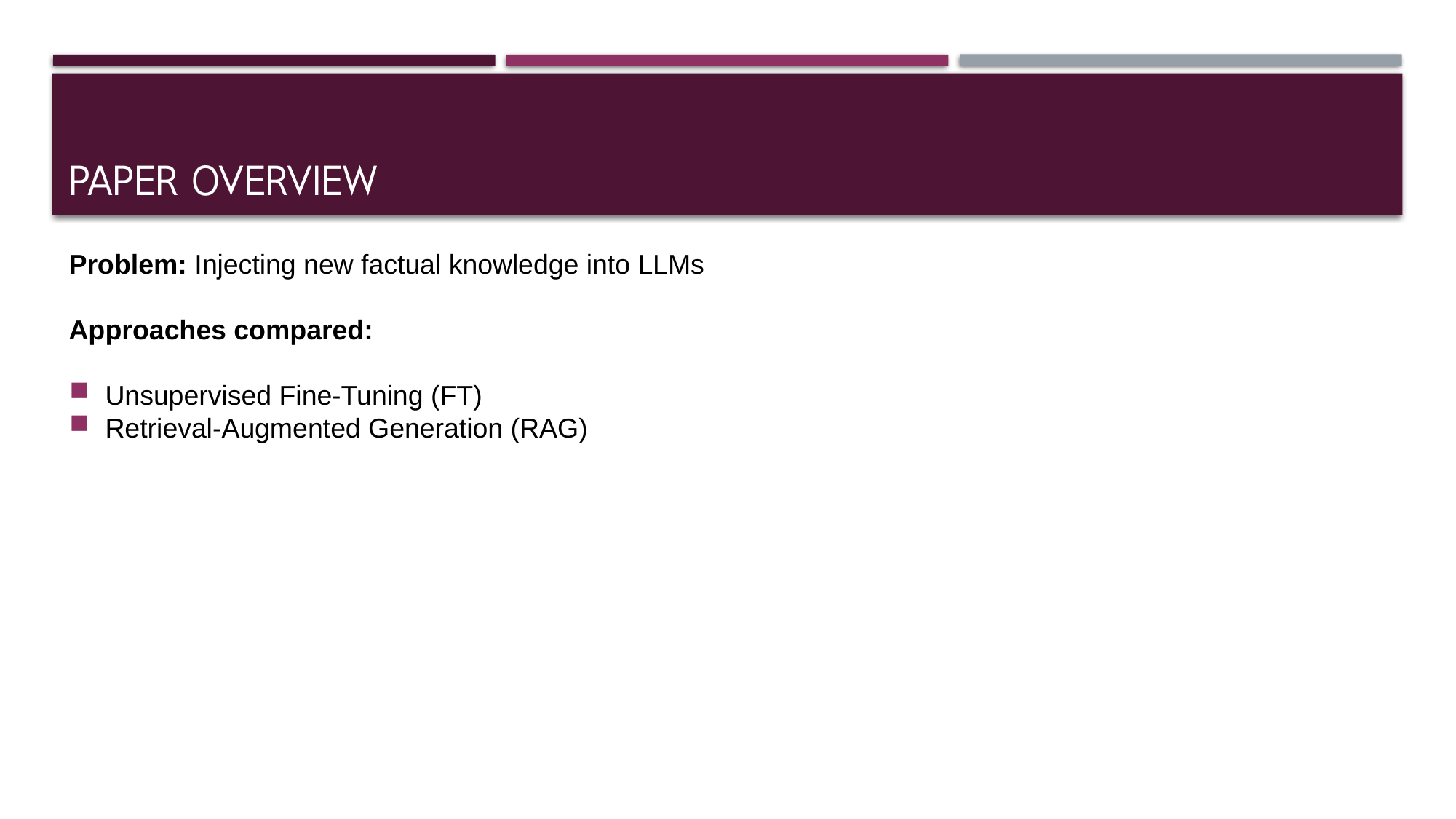

# Paper Overview
Problem: Injecting new factual knowledge into LLMs

Approaches compared:

Unsupervised Fine-Tuning (FT)
Retrieval-Augmented Generation (RAG)